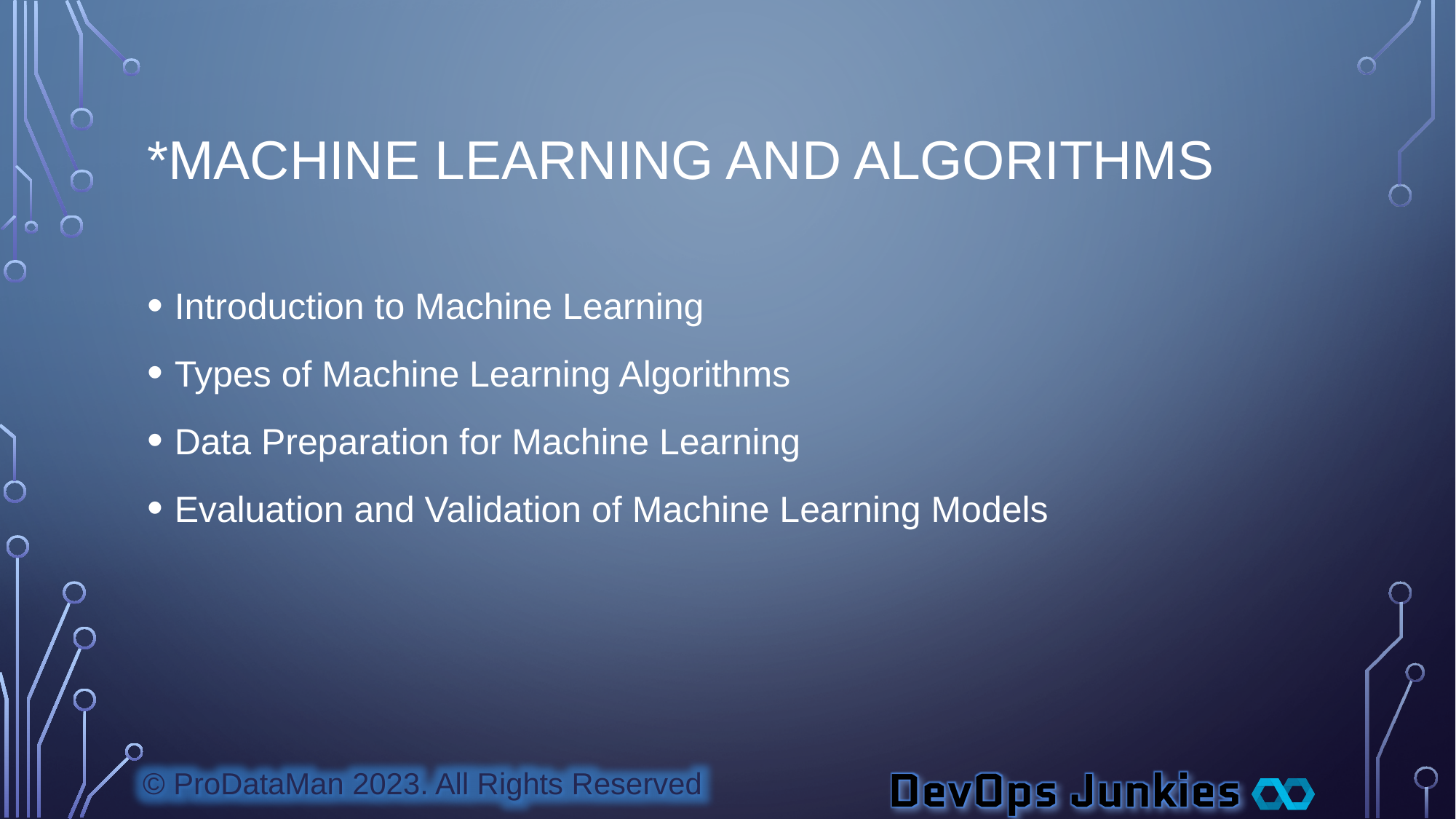

# *Machine Learning And Algorithms
Introduction to Machine Learning
Types of Machine Learning Algorithms
Data Preparation for Machine Learning
Evaluation and Validation of Machine Learning Models